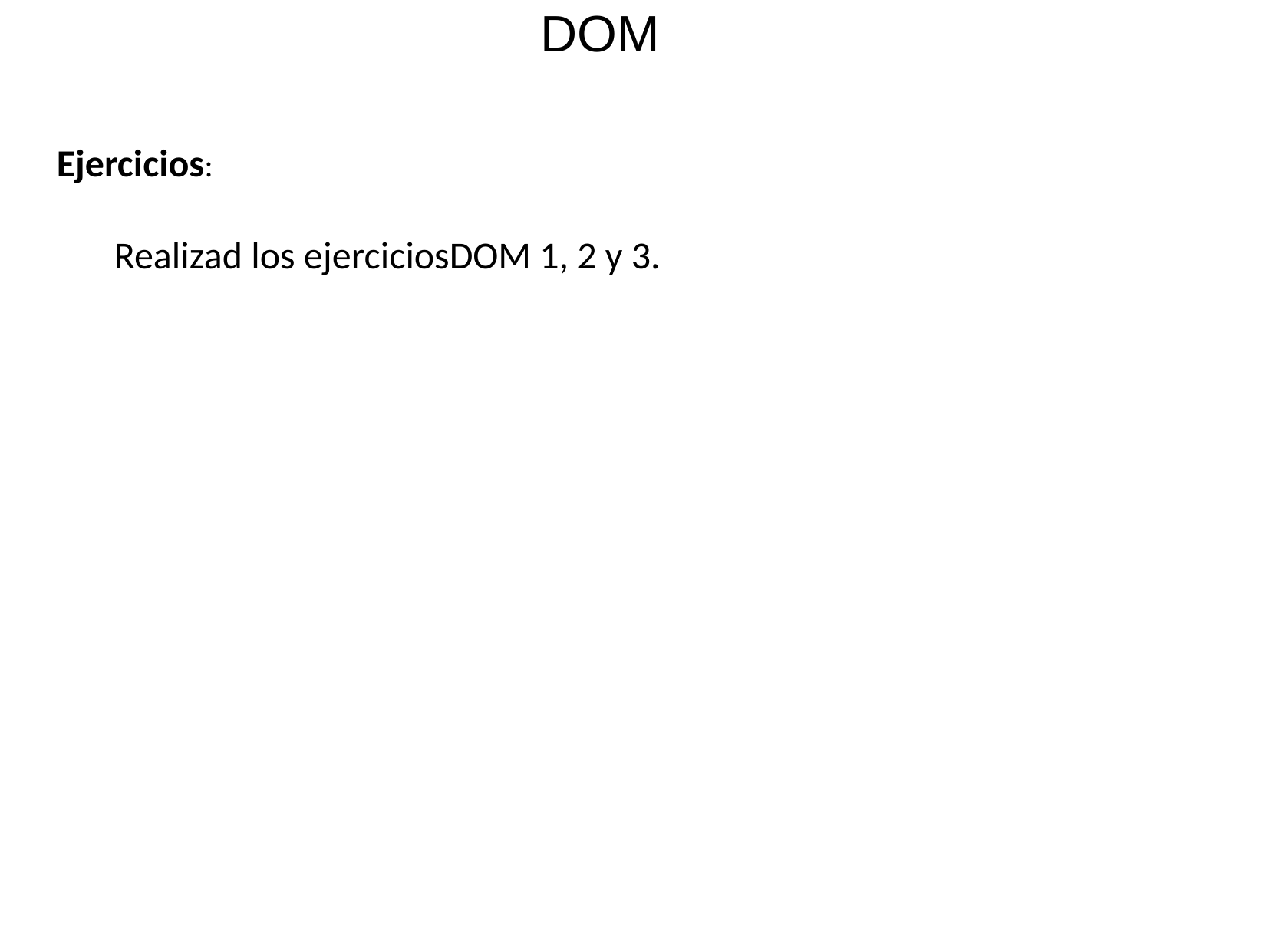

DOM

Ejercicios:

	Realizad los ejerciciosDOM 1, 2 y 3.